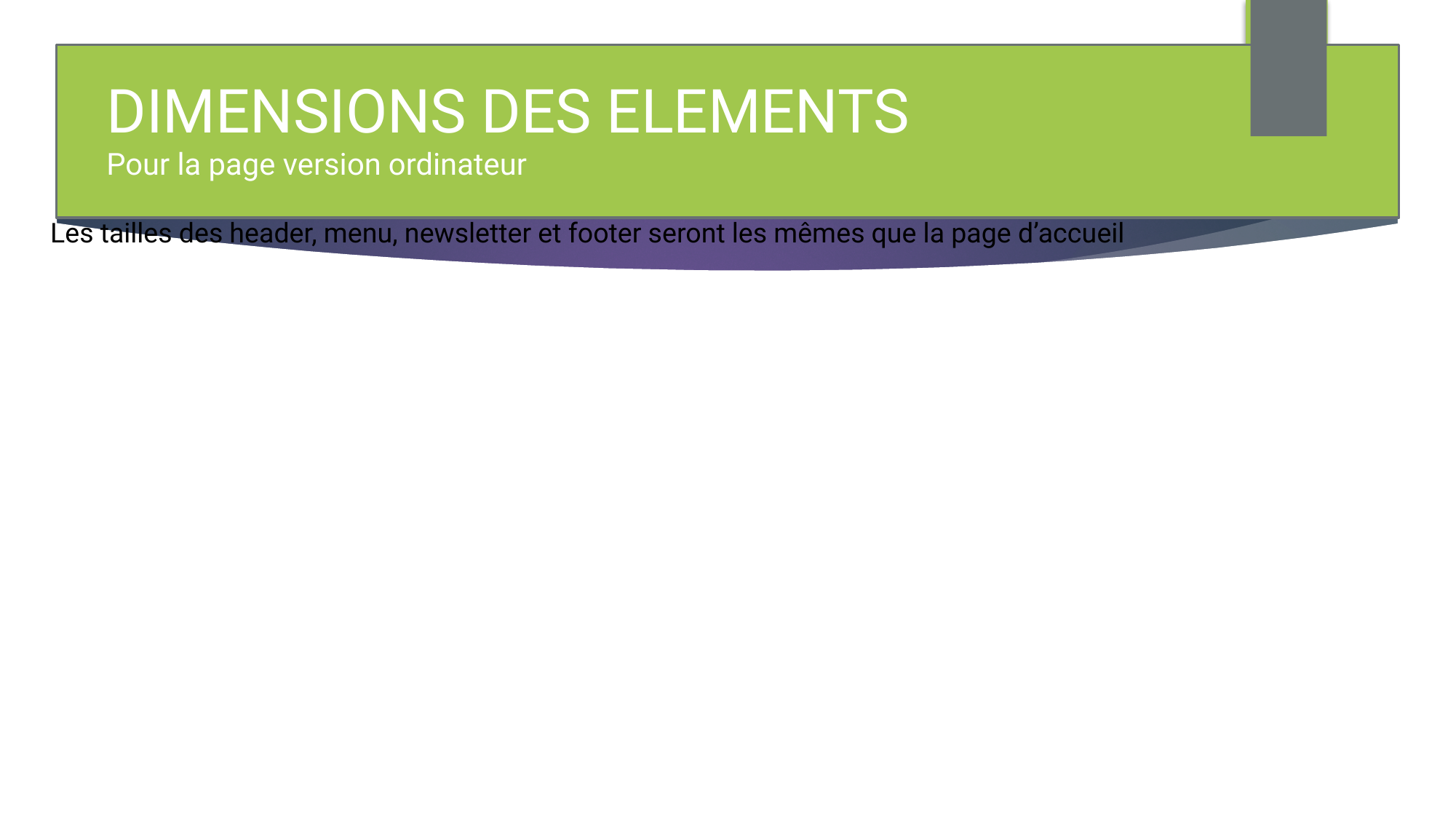

27

DIMENSIONS DES ELEMENTS
Pour la page version ordinateur
#
Les tailles des header, menu, newsletter et footer seront les mêmes que la page d’accueil